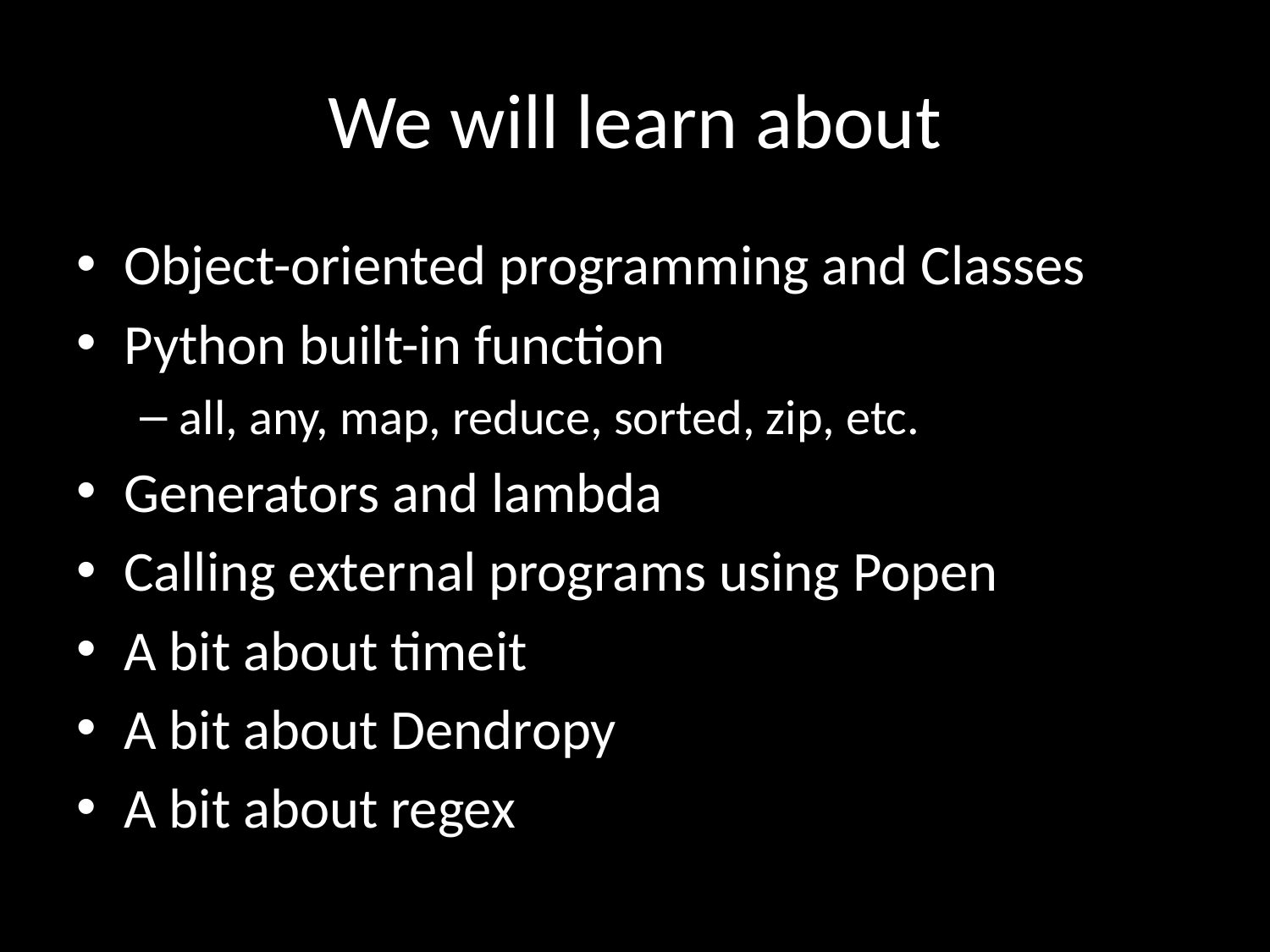

# We will learn about
Object-oriented programming and Classes
Python built-in function
all, any, map, reduce, sorted, zip, etc.
Generators and lambda
Calling external programs using Popen
A bit about timeit
A bit about Dendropy
A bit about regex